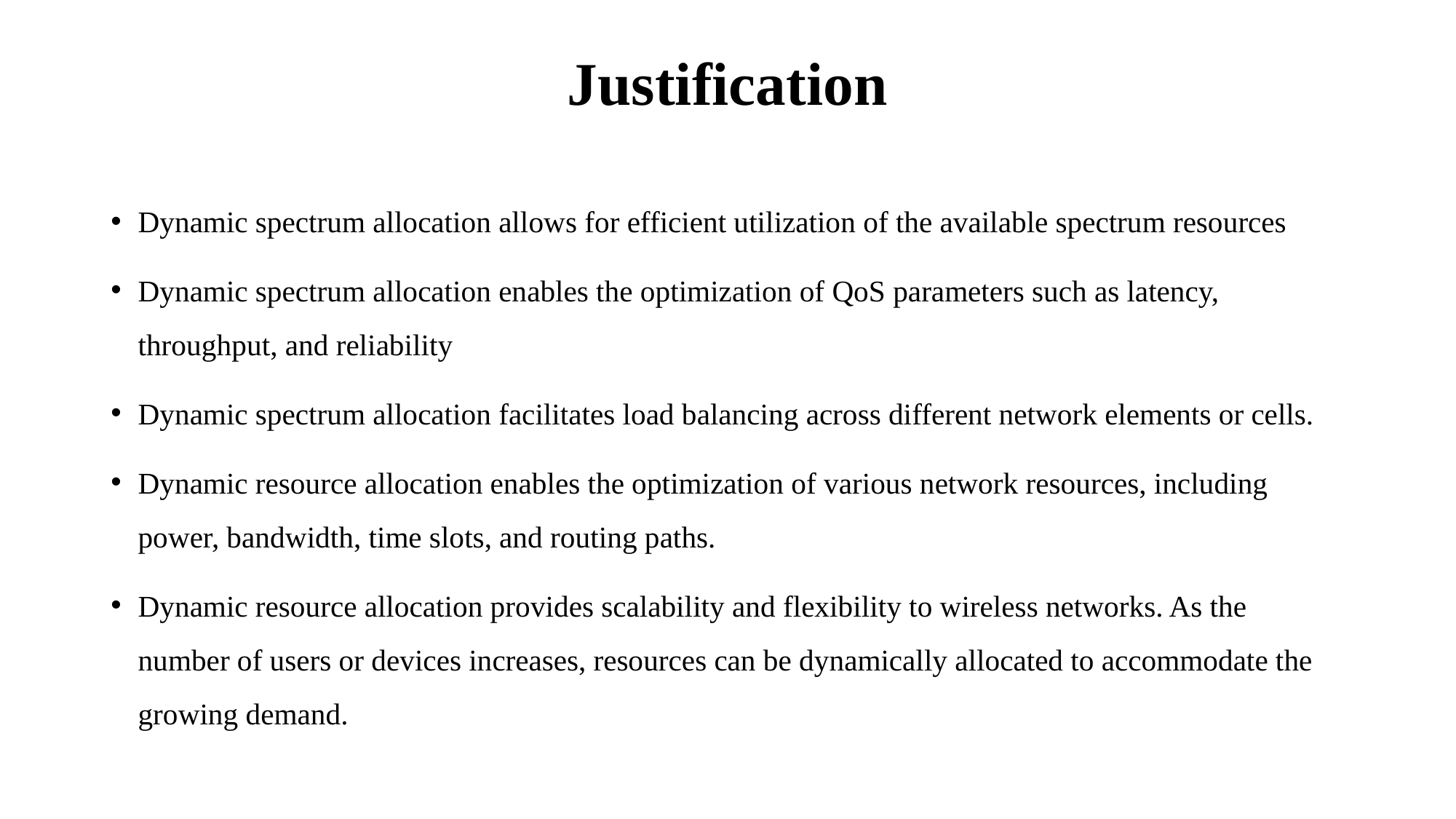

# Justification

Dynamic spectrum allocation allows for efficient utilization of the available spectrum resources
Dynamic spectrum allocation enables the optimization of QoS parameters such as latency, throughput, and reliability
Dynamic spectrum allocation facilitates load balancing across different network elements or cells.
Dynamic resource allocation enables the optimization of various network resources, including power, bandwidth, time slots, and routing paths.
Dynamic resource allocation provides scalability and flexibility to wireless networks. As the number of users or devices increases, resources can be dynamically allocated to accommodate the growing demand.